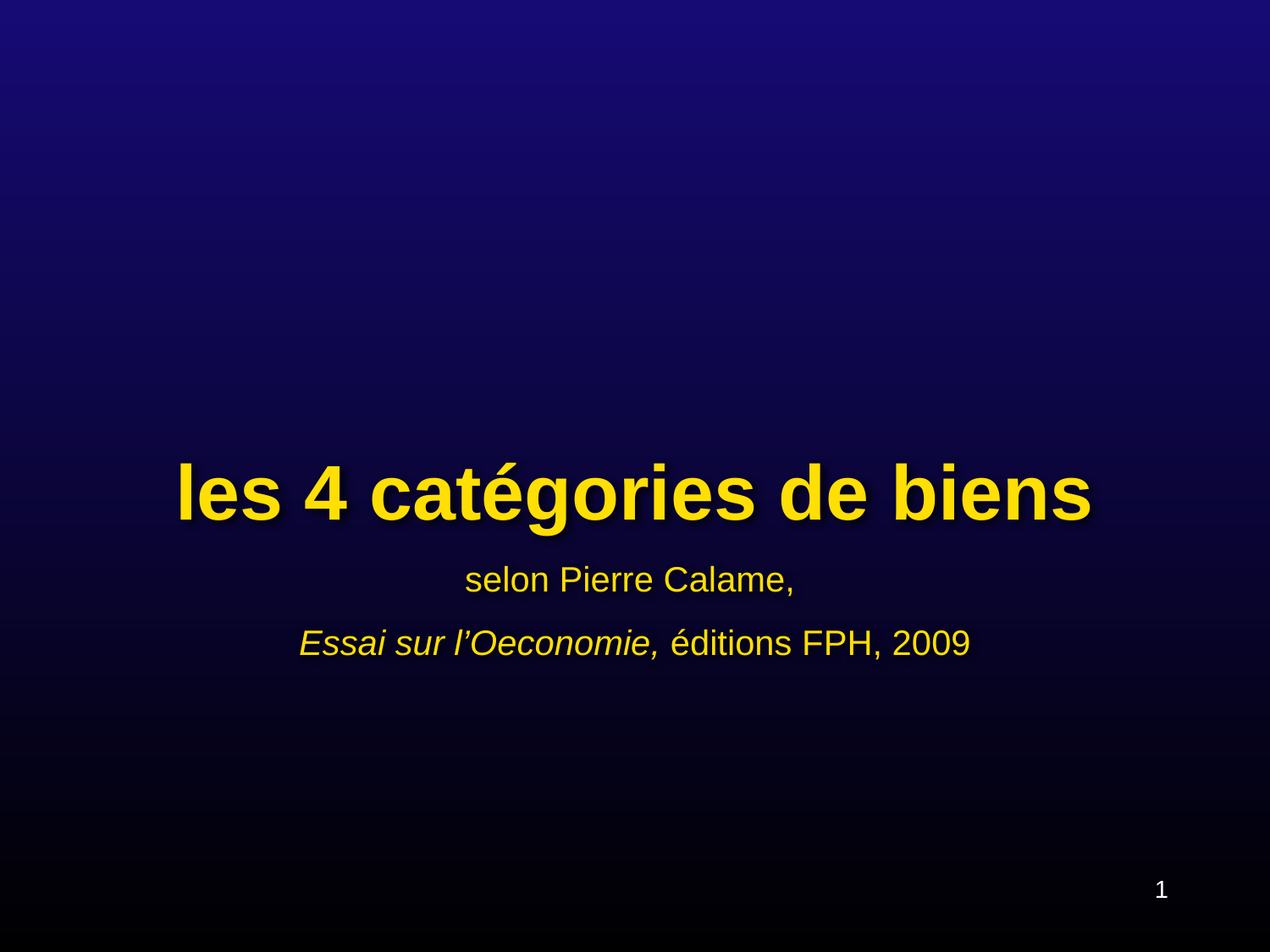

les 4 catégories de biens
selon Pierre Calame,
Essai sur l’Oeconomie, éditions FPH, 2009
1